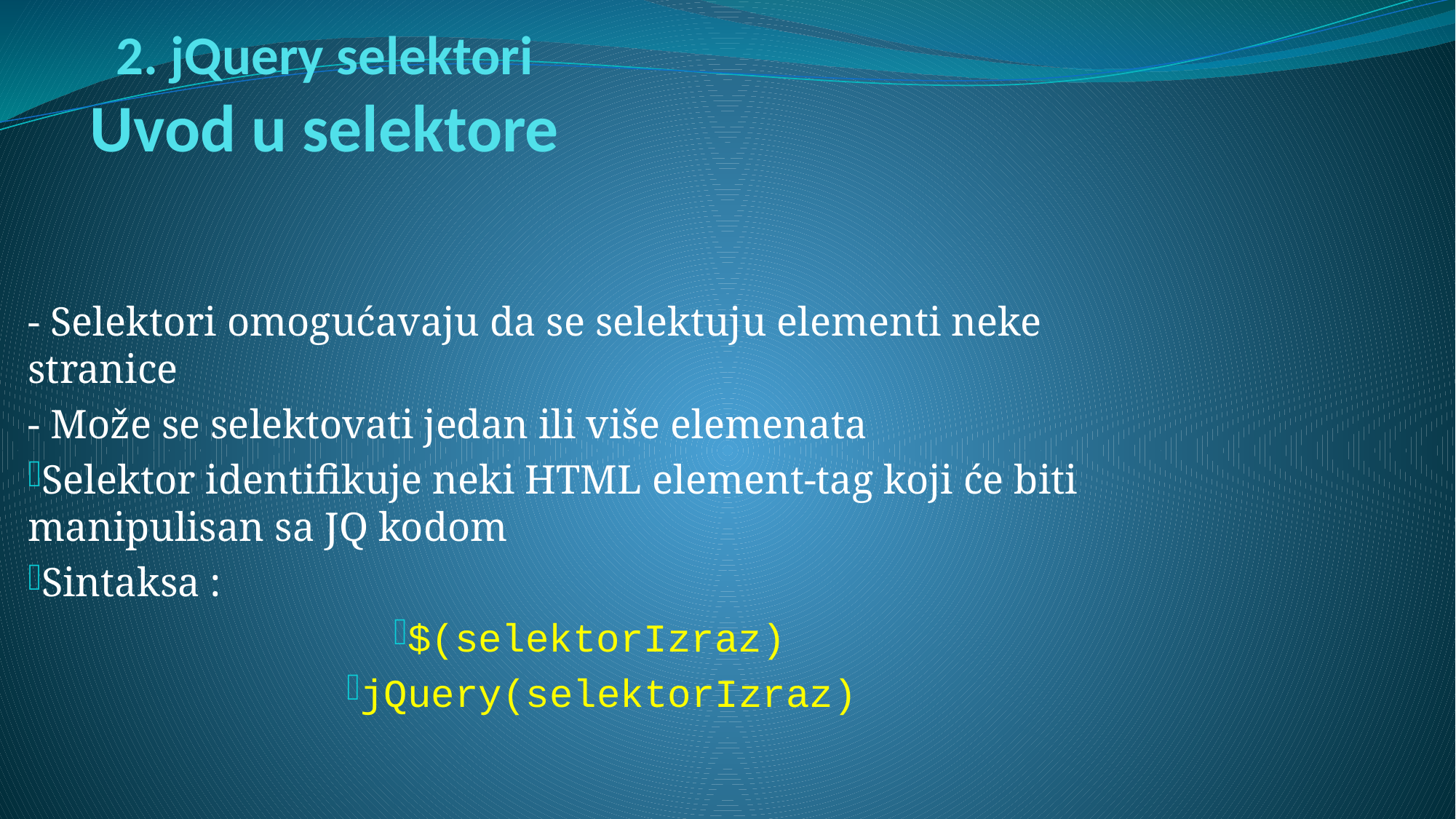

# 2. jQuery selektori Uvod u selektore
- Selektori omogućavaju da se selektuju elementi neke stranice
- Može se selektovati jedan ili više elemenata
Selektor identifikuje neki HTML element-tag koji će biti manipulisan sa JQ kodom
Sintaksa :
$(selektorIzraz)
jQuery(selektorIzraz)